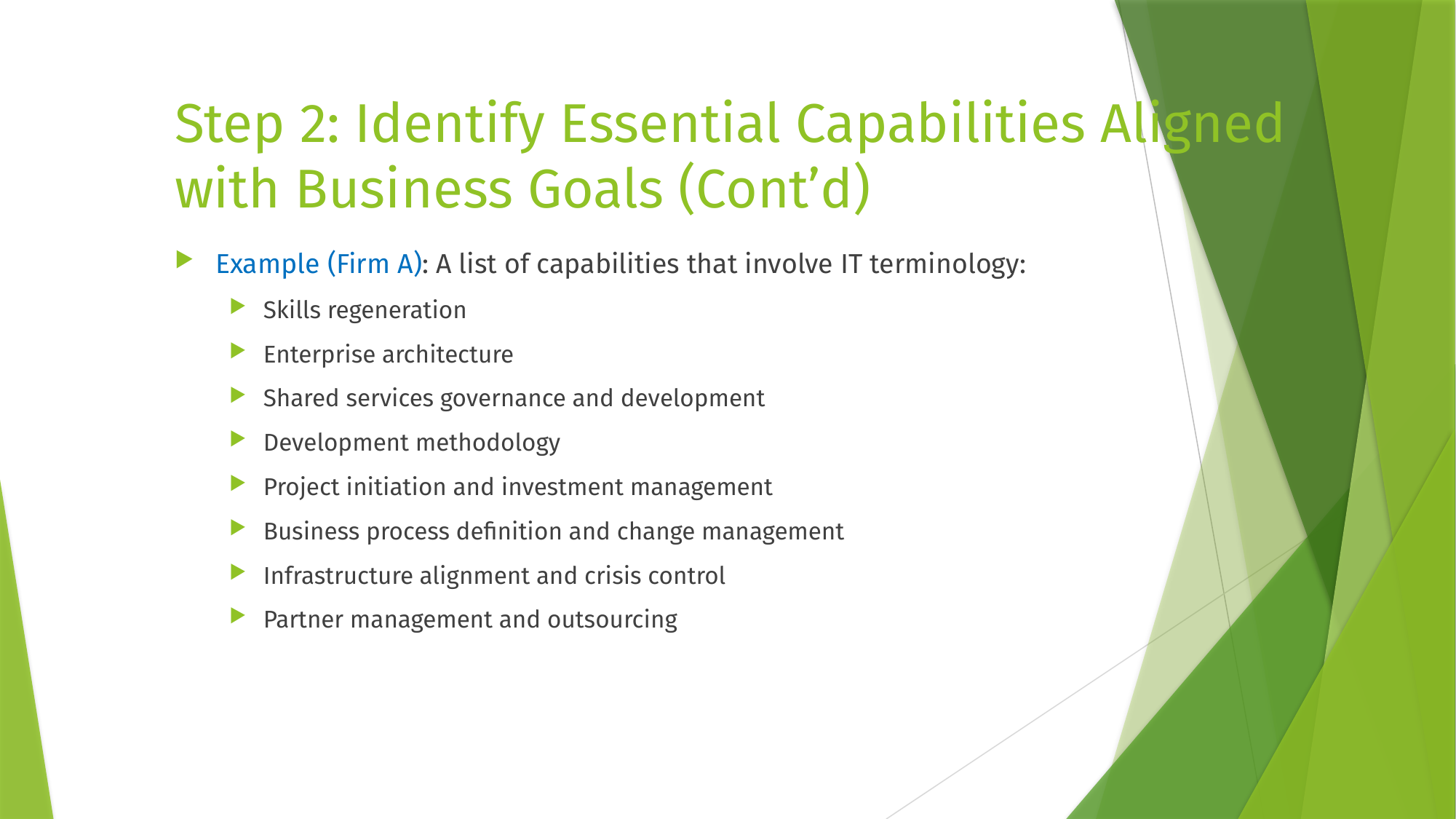

# Step 2: Identify Essential Capabilities Aligned with Business Goals (Cont’d)
Example (Firm A): A list of capabilities that involve IT terminology:
Skills regeneration
Enterprise architecture
Shared services governance and development
Development methodology
Project initiation and investment management
Business process definition and change management
Infrastructure alignment and crisis control
Partner management and outsourcing